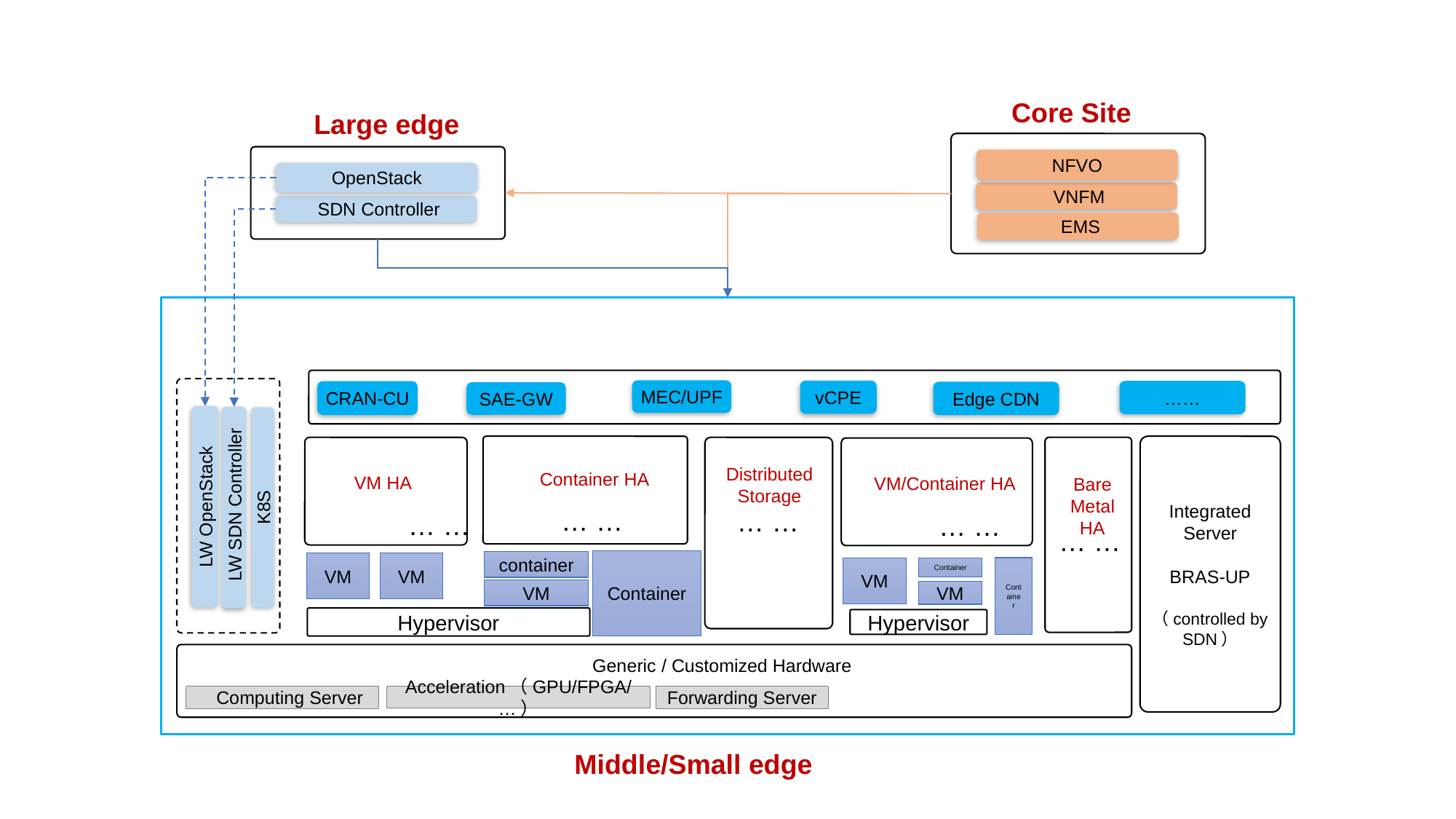

NFVO

Core Site
 VNFM
 EMS
Large edge

OpenStack
 SDN Controller
5G-CU

……
Edge CDN
MEC/UPF
CRAN-CU
SAE-GW
vCPE

LW OpenStack
 LW SDN Controller
K8S

Integrated Server

BRAS-UP

（controlled by SDN）

Distributed Storage
Container HA
VM HA
VM/Container HA
Bare Metal
HA
… …
… …
… …
… …
… …
Container
container
VM
VM
VM
Container
Container
VM
VM
Hypervisor
Hypervisor

Generic / Customized Hardware

Forwarding Server
   Computing Server
Acceleration（GPU/FPGA/…）
Middle/Small edge